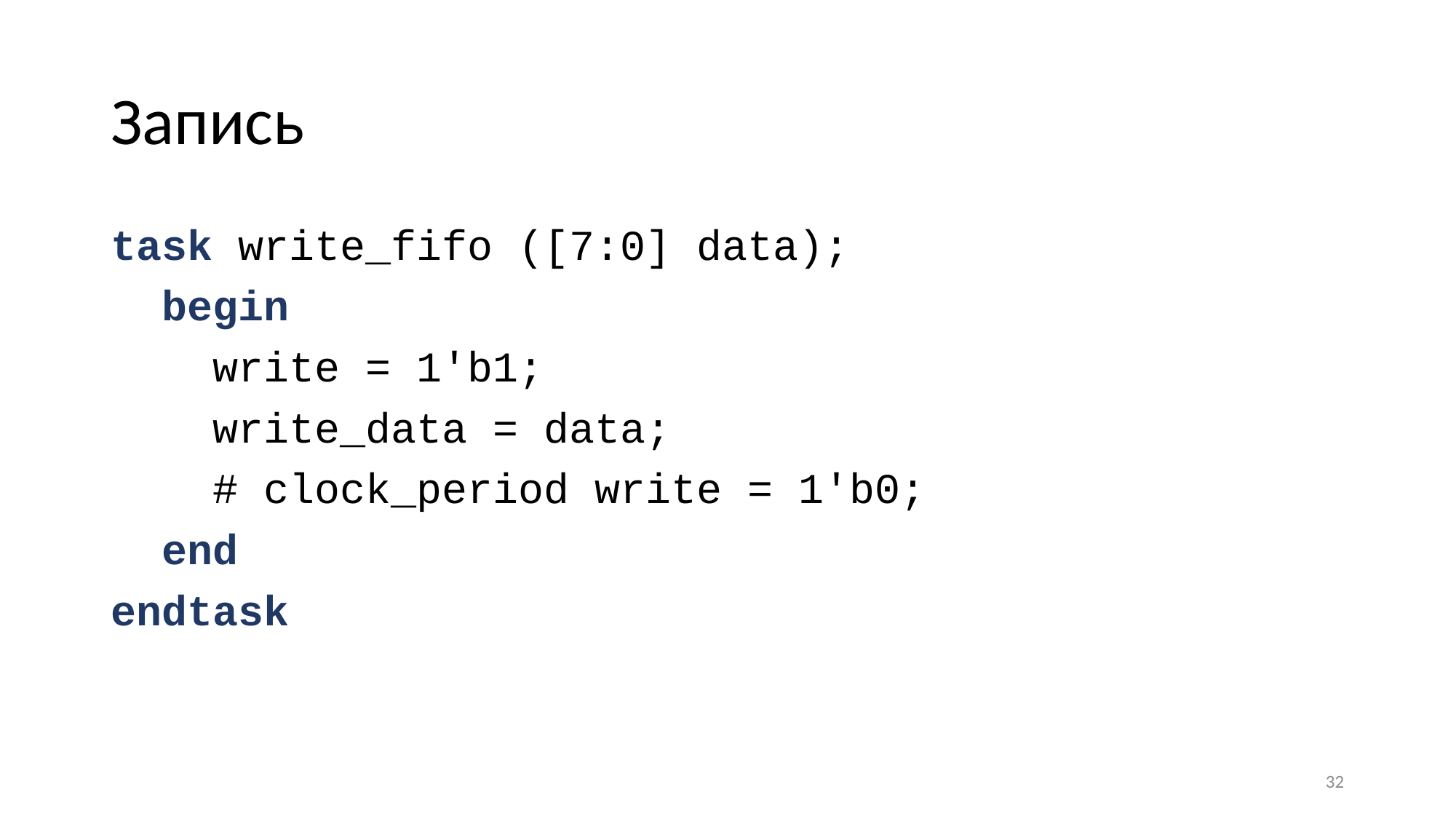

# Запись
task write_fifo ([7:0] data);
  begin
    write = 1'b1;
    write_data = data;
    # clock_period write = 1'b0;
  end
endtask

32